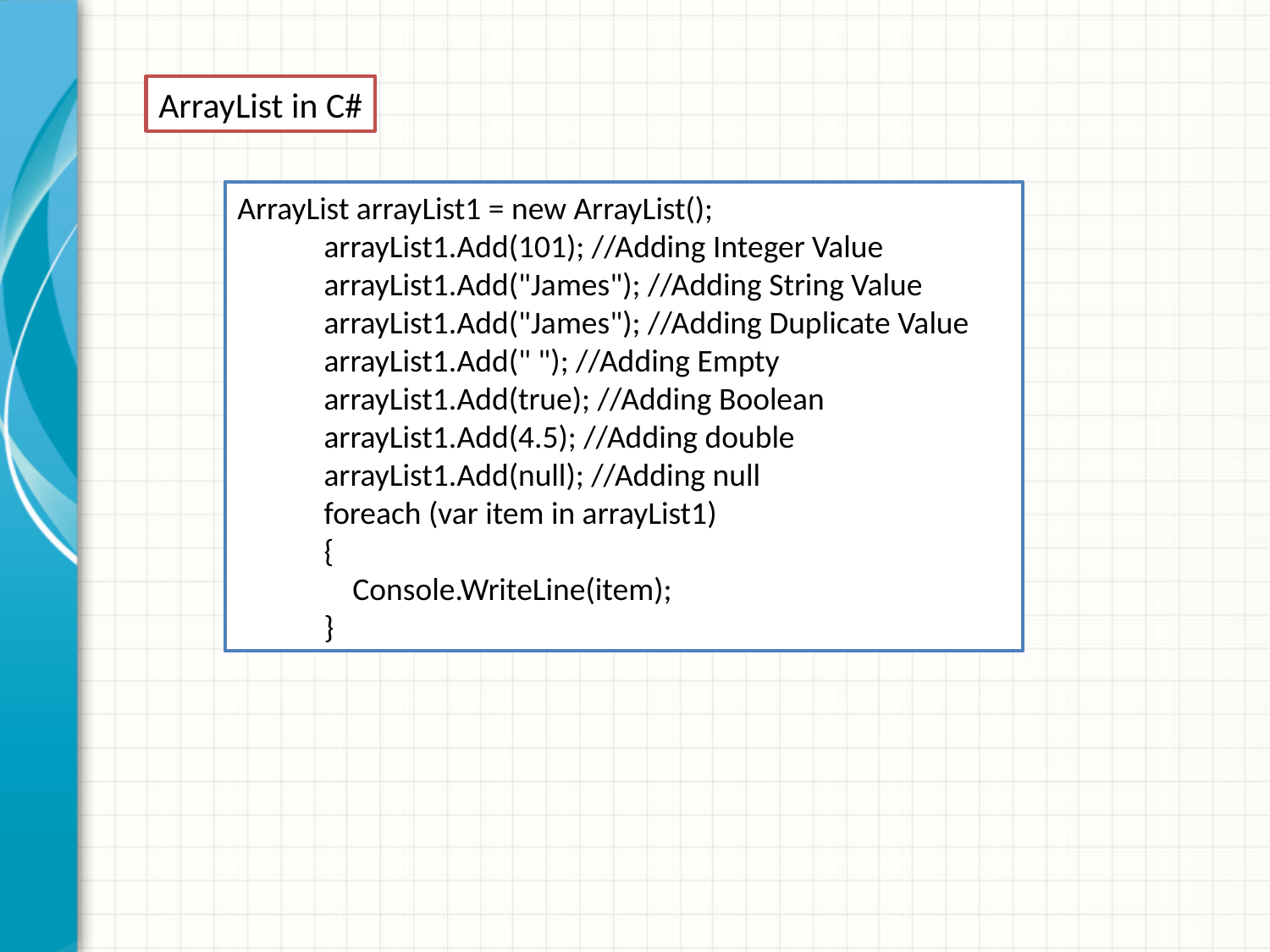

ArrayList in C#
ArrayList arrayList1 = new ArrayList();
            arrayList1.Add(101); //Adding Integer Value
            arrayList1.Add("James"); //Adding String Value
            arrayList1.Add("James"); //Adding Duplicate Value
            arrayList1.Add(" "); //Adding Empty
            arrayList1.Add(true); //Adding Boolean
            arrayList1.Add(4.5); //Adding double
            arrayList1.Add(null); //Adding null
            foreach (var item in arrayList1)
            {
                Console.WriteLine(item);
            }